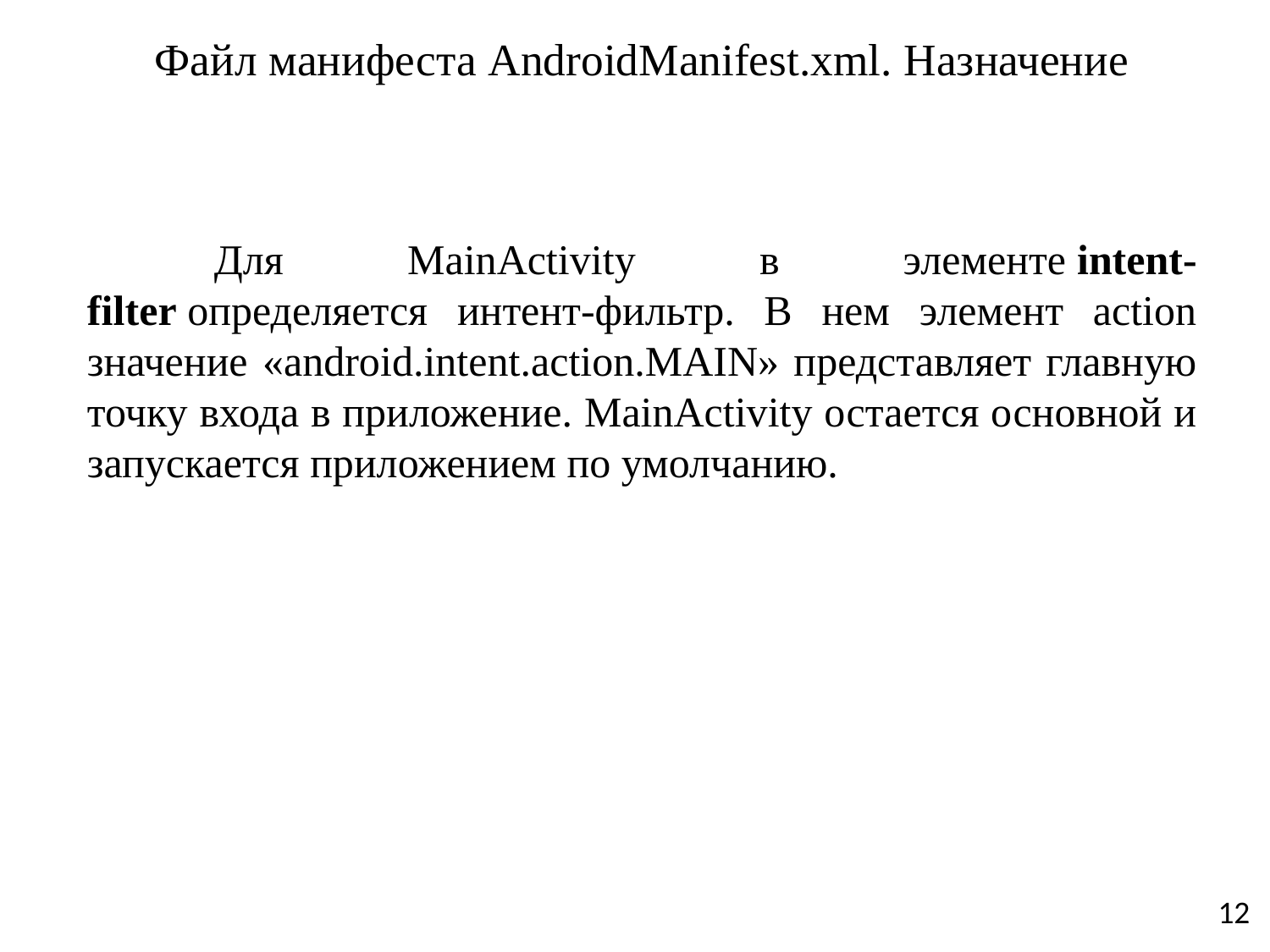

# Файл манифеста AndroidManifest.xml. Назначение
	Для MainActivity в элементе intent-filter определяется интент-фильтр. В нем элемент action значение «android.intent.action.MAIN» представляет главную точку входа в приложение. MainActivity остается основной и запускается приложением по умолчанию.
12